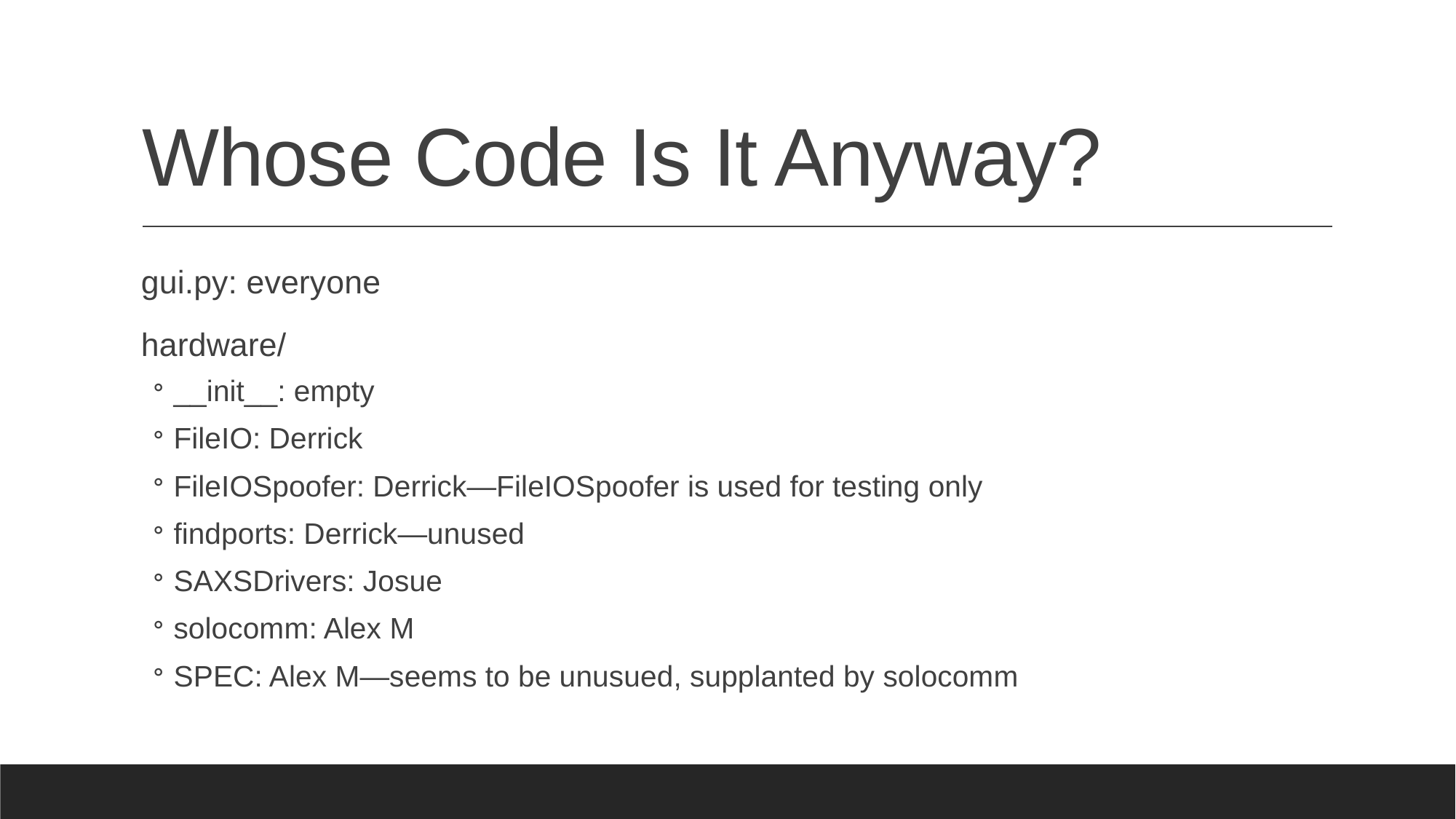

# Whose Code Is It Anyway?
gui.py: everyone
hardware/
__init__: empty
FileIO: Derrick
FileIOSpoofer: Derrick—FileIOSpoofer is used for testing only
findports: Derrick—unused
SAXSDrivers: Josue
solocomm: Alex M
SPEC: Alex M—seems to be unusued, supplanted by solocomm